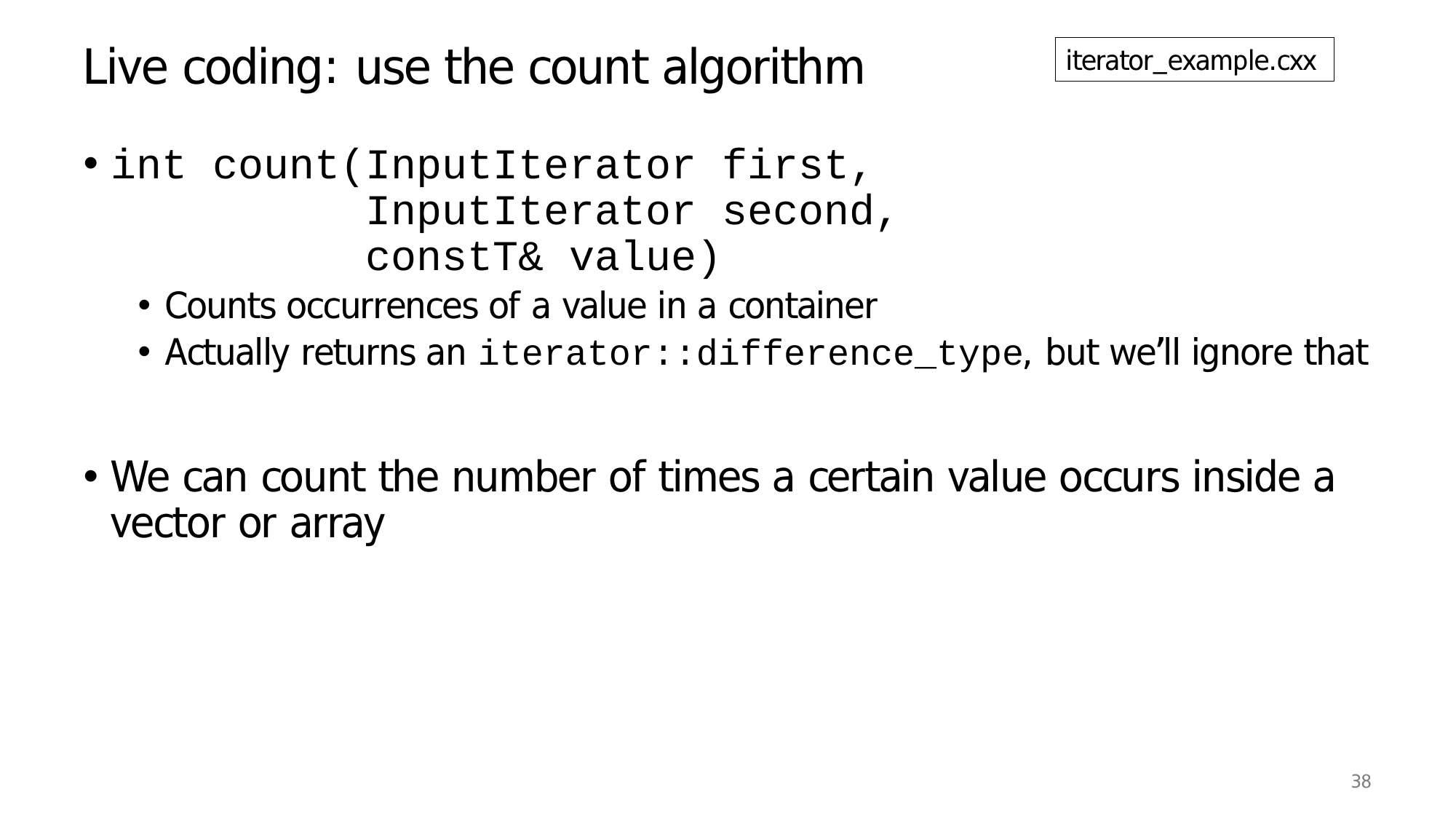

# Live coding: use the count algorithm
iterator_example.cxx
int count(InputIterator first,
          InputIterator second,
          constT& value)
Counts occurrences of a value in a container
Actually returns an iterator::difference_type, but we’ll ignore that

We can count the number of times a certain value occurs inside a vector or array

38